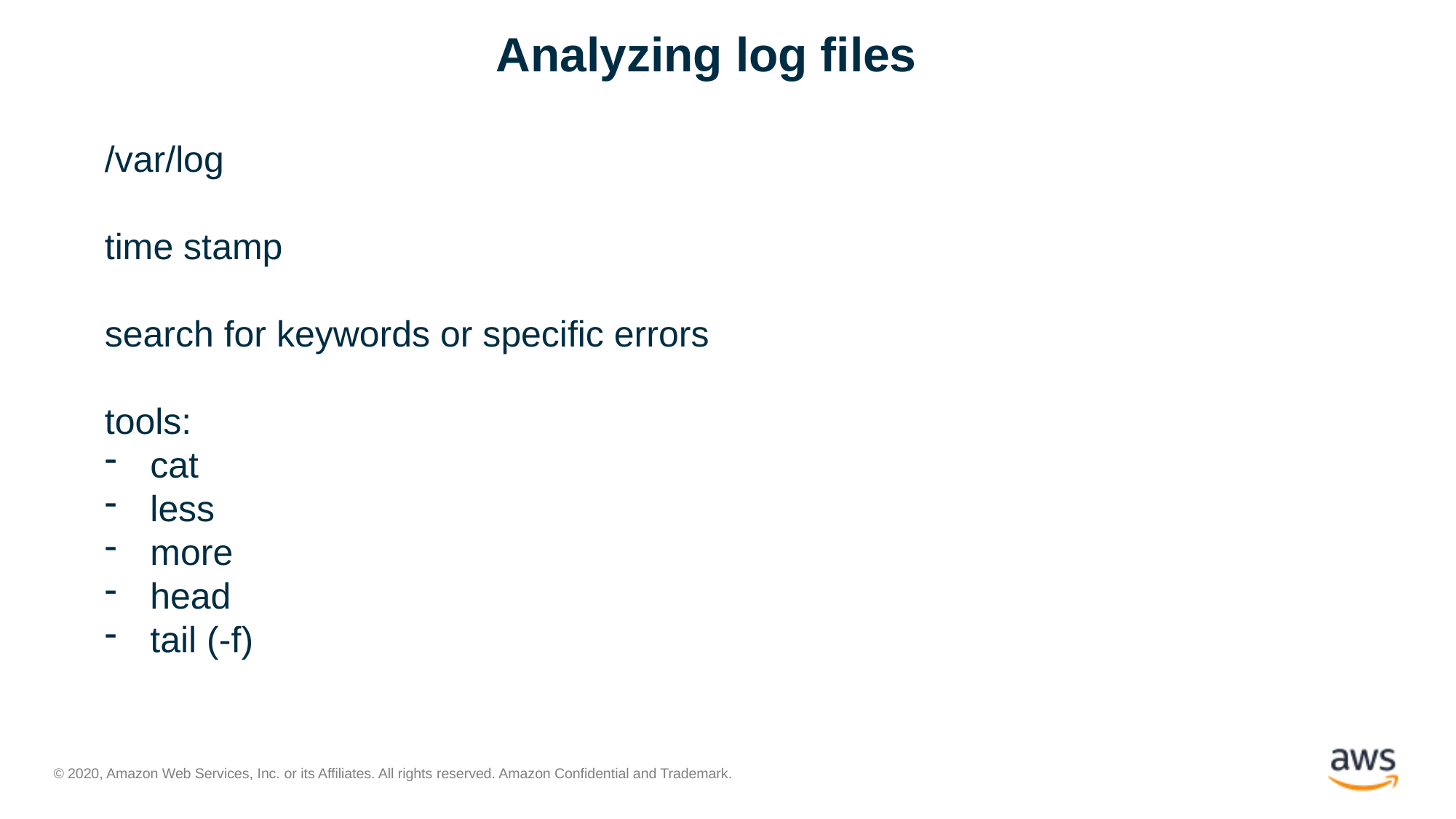

# Analyzing log files
/var/log

time stamp

search for keywords or specific errors

tools:
cat
less
more
head
tail (-f)